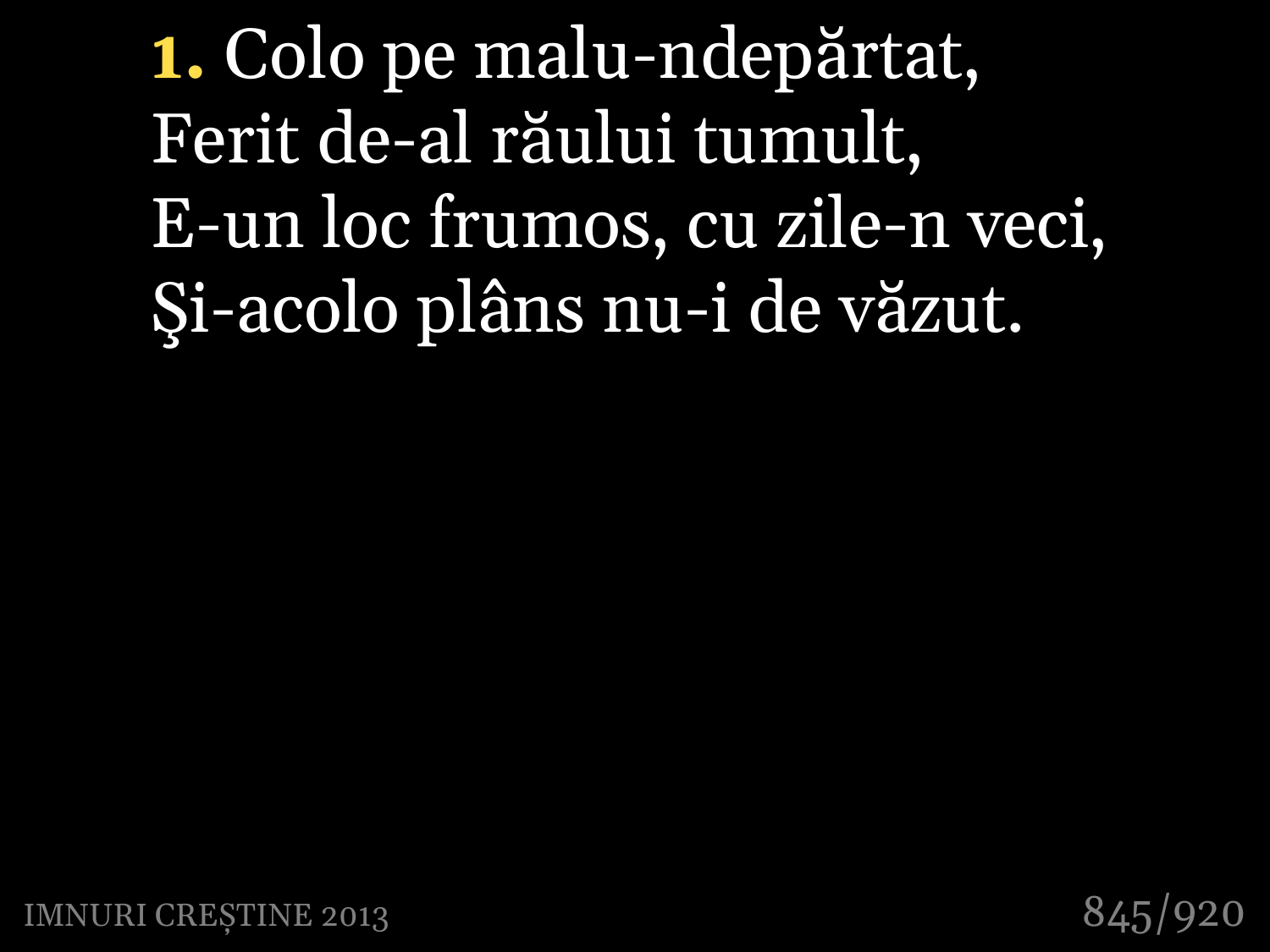

1. Colo pe malu-ndepărtat,
Ferit de-al răului tumult,
E-un loc frumos, cu zile-n veci,
Şi-acolo plâns nu-i de văzut.
845/920
IMNURI CREȘTINE 2013